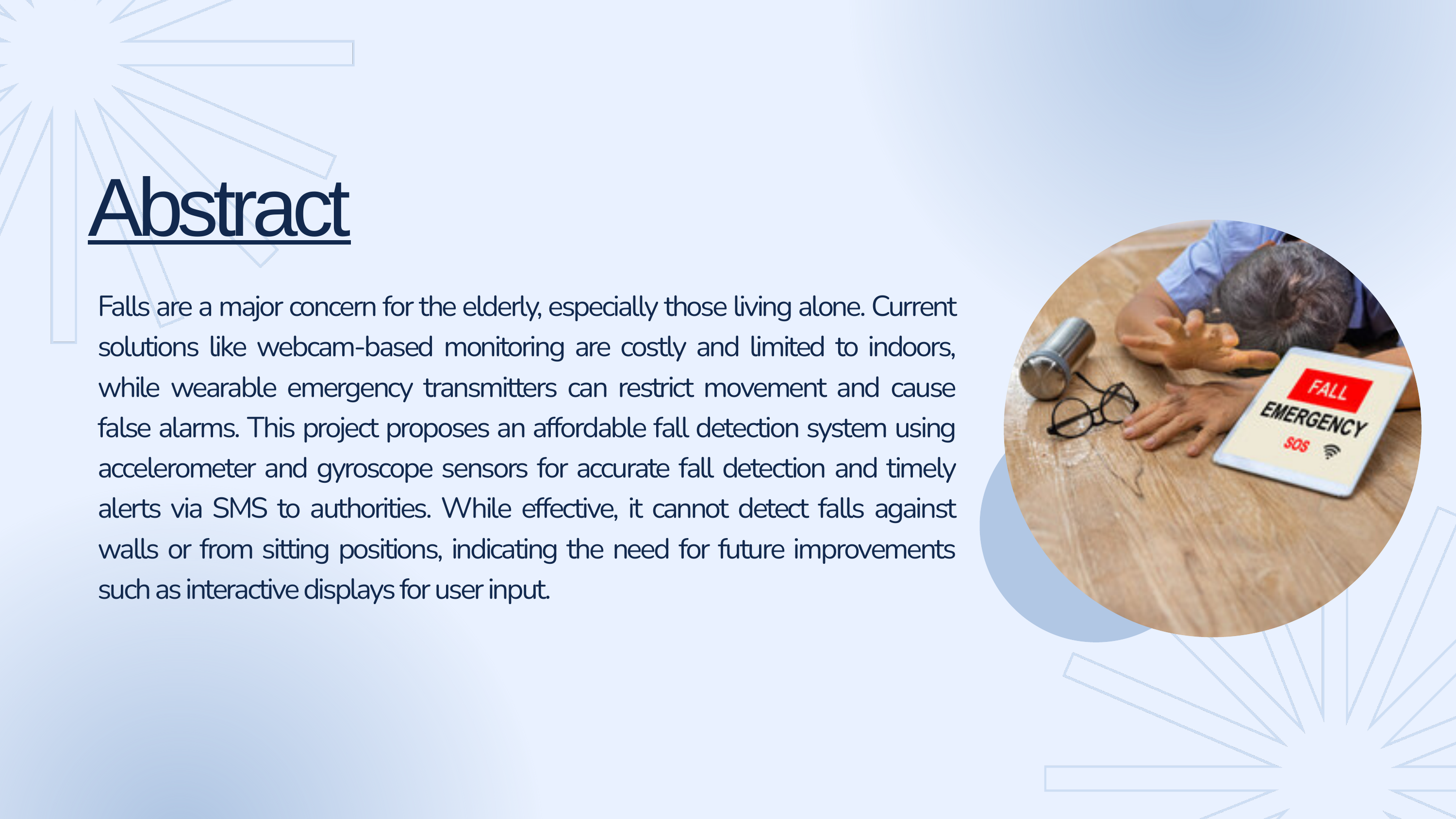

Abstract

Falls are a major concern for the elderly, especially those living alone. Current solutions like webcam-based monitoring are costly and limited to indoors, while wearable emergency transmitters can restrict movement and cause false alarms. This project proposes an affordable fall detection system using accelerometer and gyroscope sensors for accurate fall detection and timely alerts via SMS to authorities. While effective, it cannot detect falls against walls or from sitting positions, indicating the need for future improvements such as interactive displays for user input.